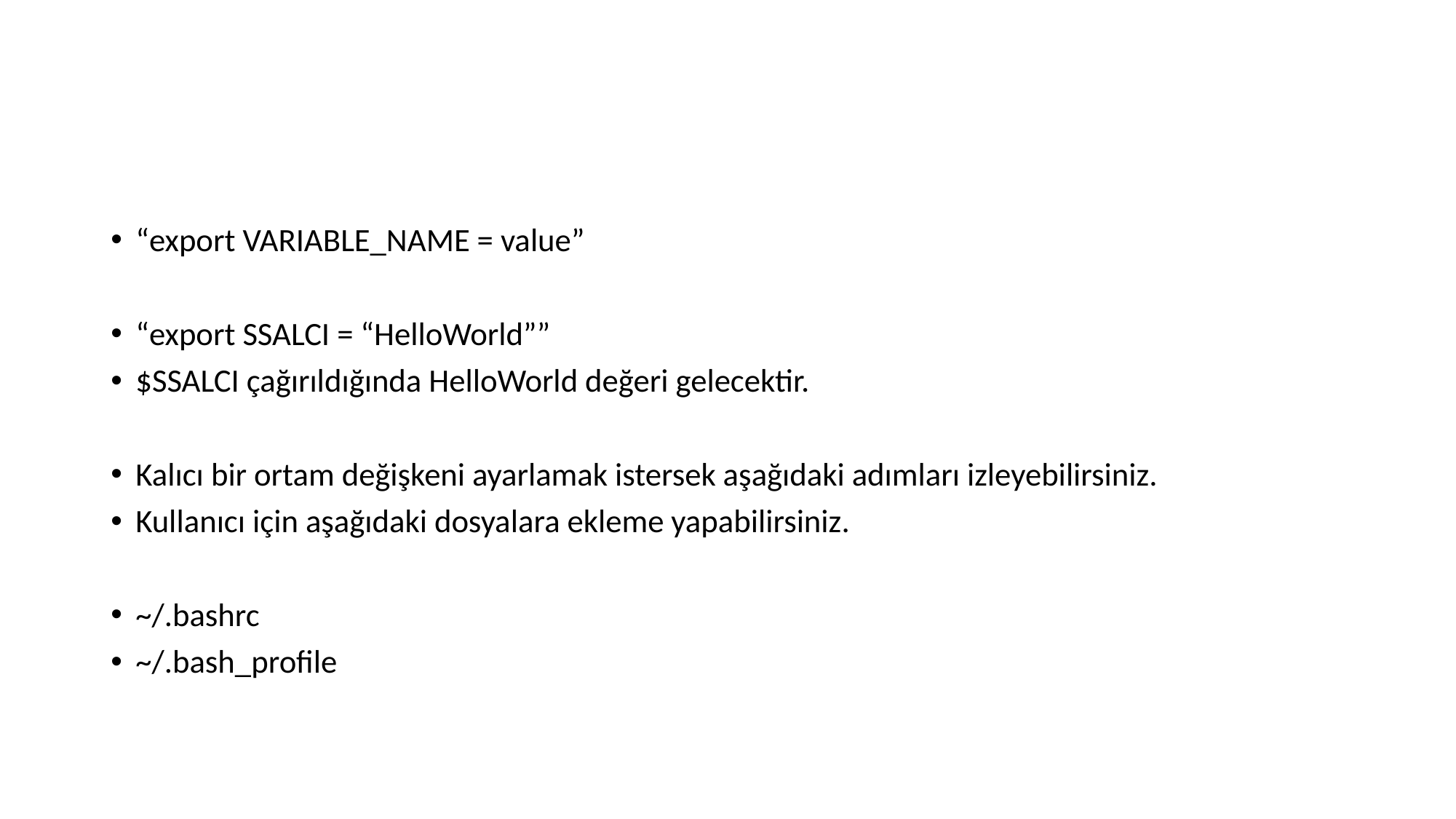

#
“export VARIABLE_NAME = value”

“export SSALCI = “HelloWorld””
$SSALCI çağırıldığında HelloWorld değeri gelecektir.

Kalıcı bir ortam değişkeni ayarlamak istersek aşağıdaki adımları izleyebilirsiniz.
Kullanıcı için aşağıdaki dosyalara ekleme yapabilirsiniz.

~/.bashrc
~/.bash_profile